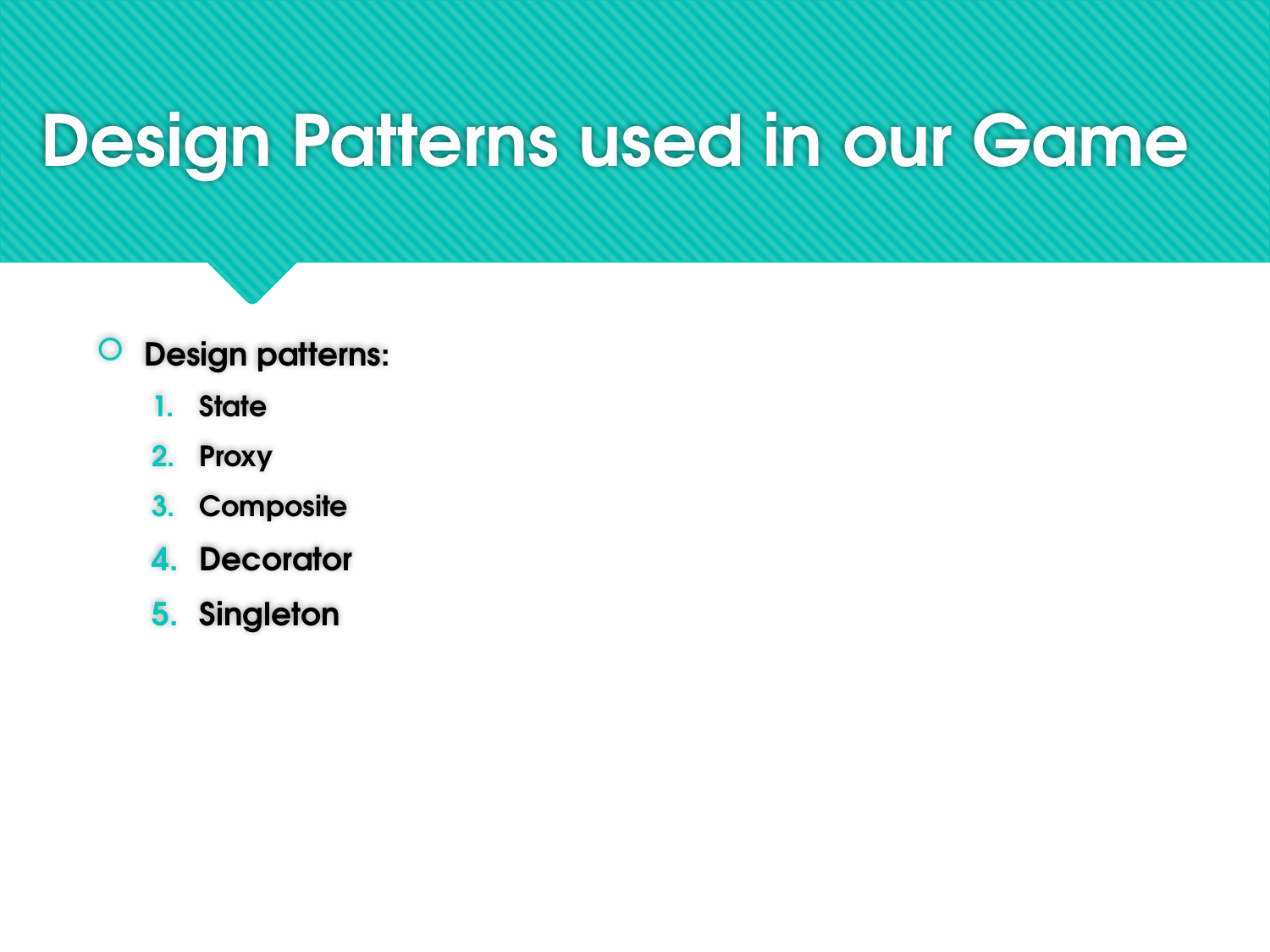

# Design Patterns used in our Game
Design patterns:
State
Proxy
Composite
Decorator
Singleton